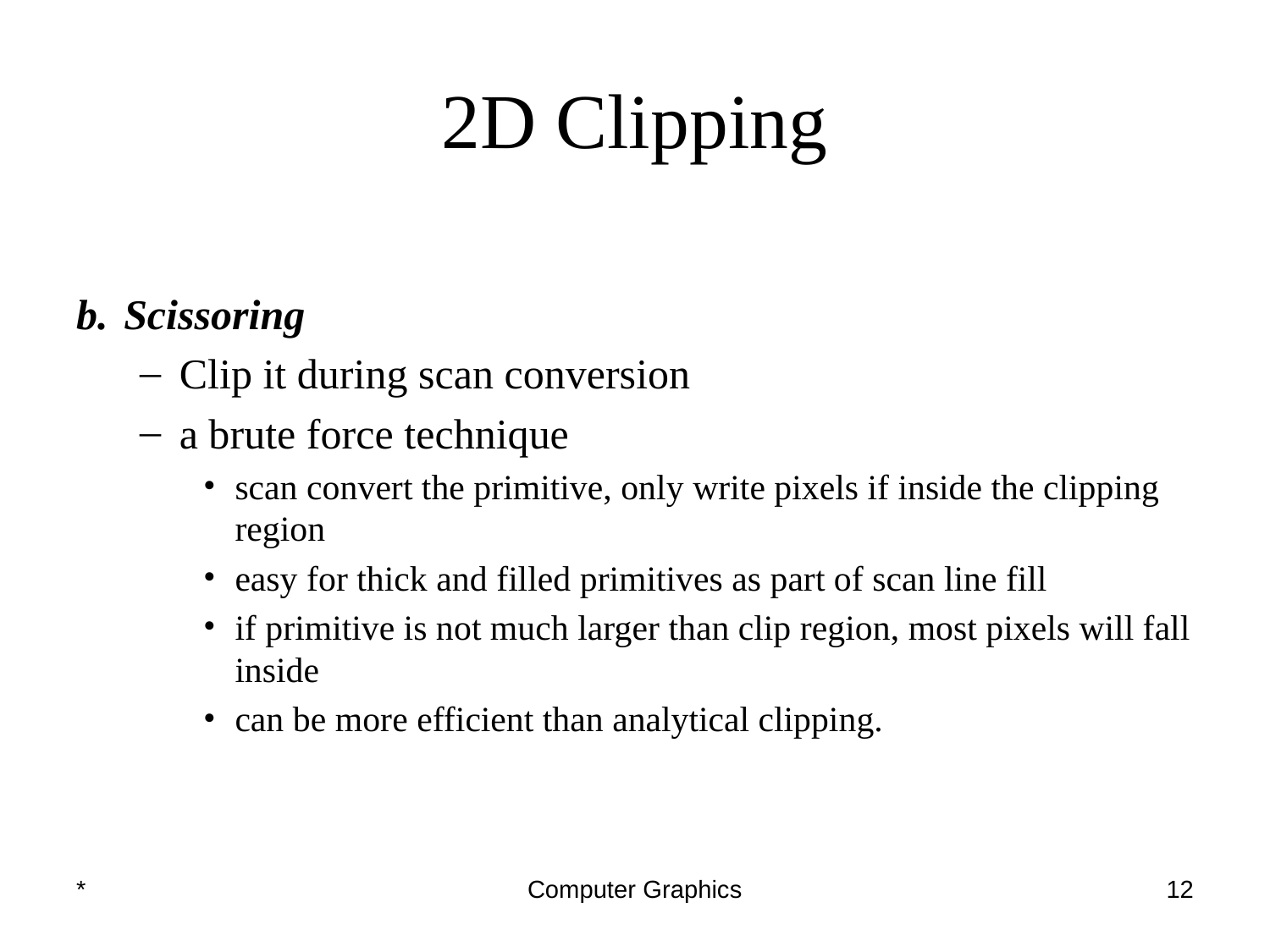

# 2D Clipping

b.	Scissoring
Clip it during scan conversion
a brute force technique
scan convert the primitive, only write pixels if inside the clipping region
easy for thick and filled primitives as part of scan line fill
if primitive is not much larger than clip region, most pixels will fall inside
can be more efficient than analytical clipping.
*
Computer Graphics
12